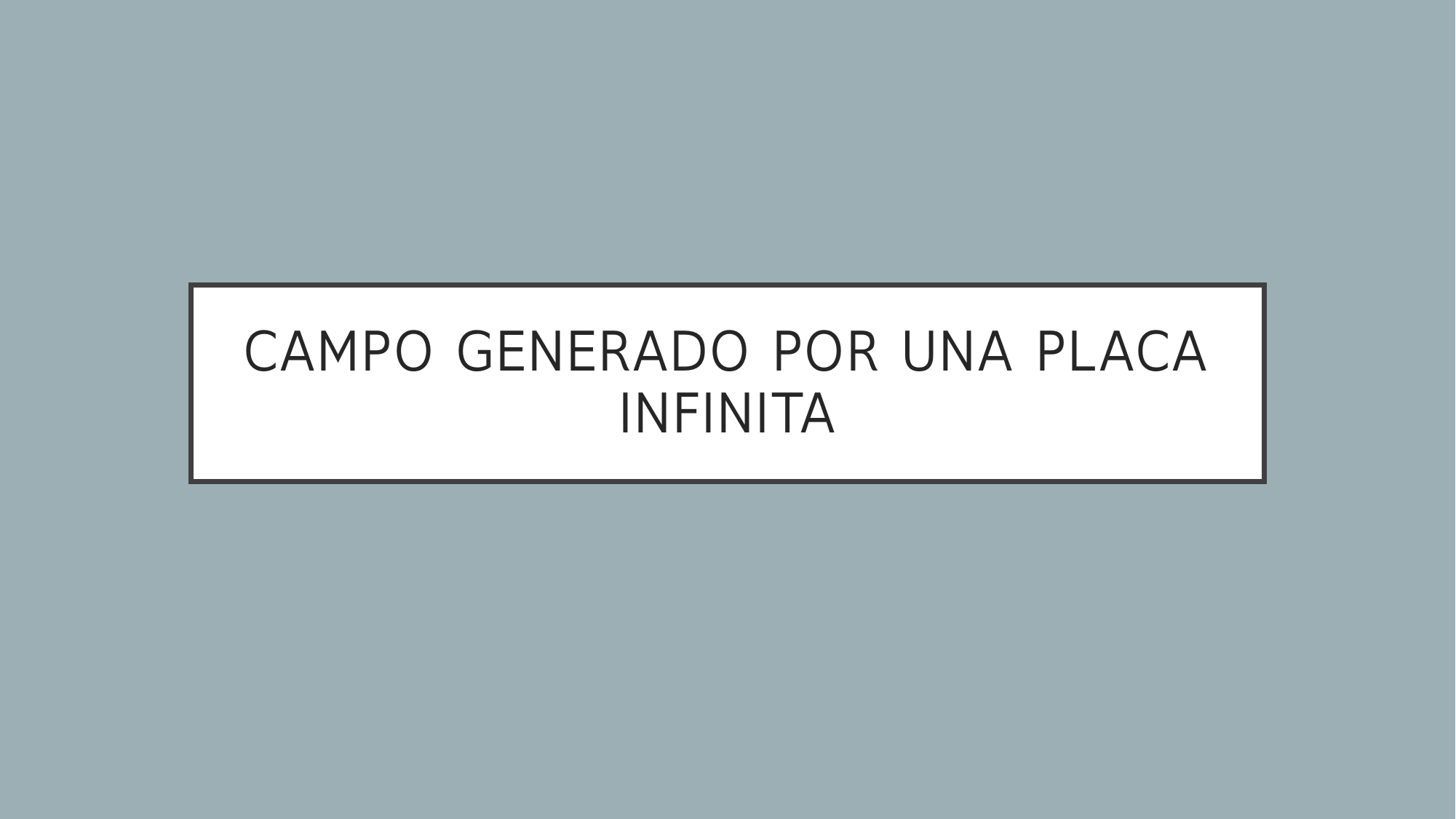

# Campo generado por una placa infinita